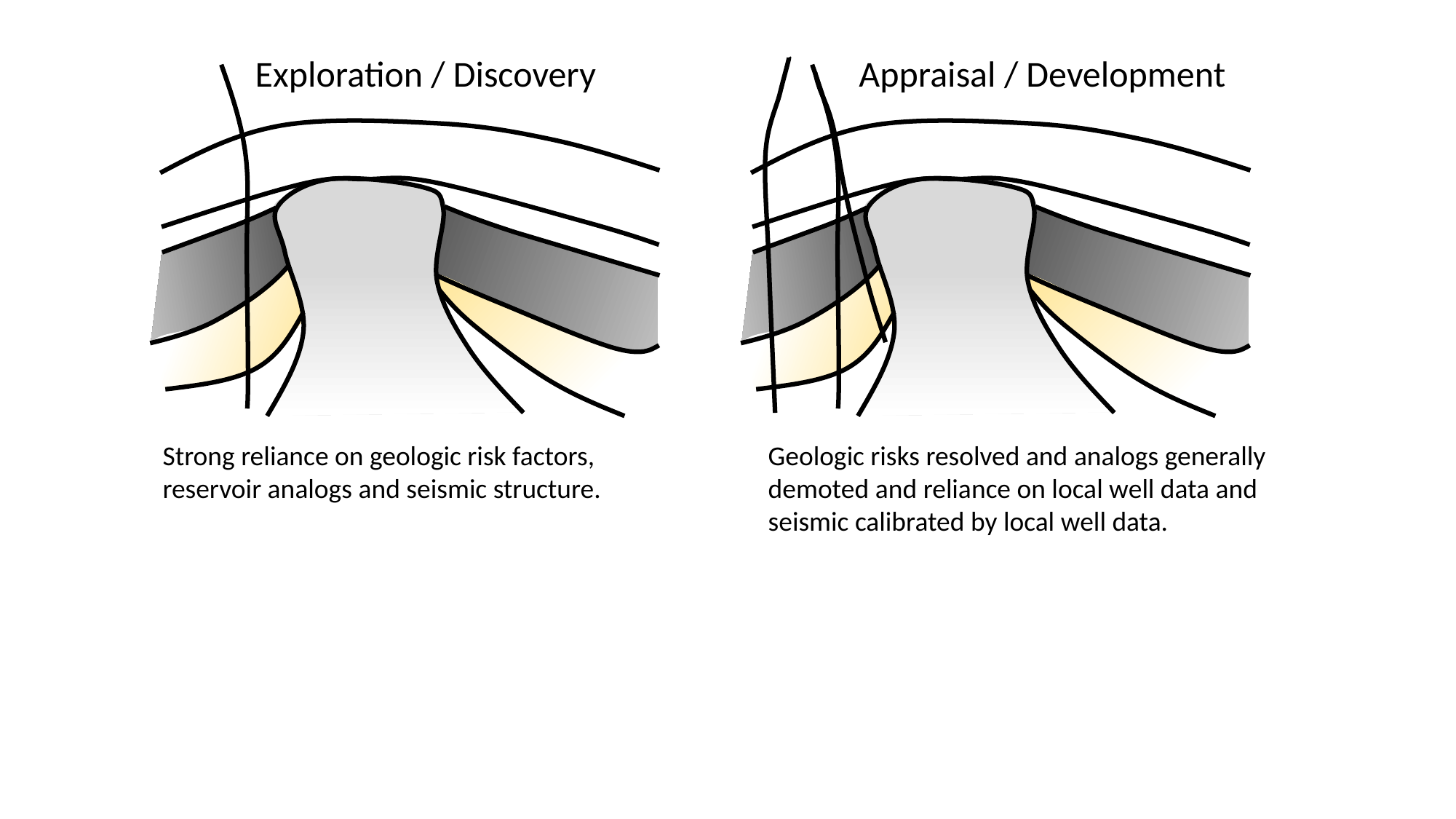

Exploration / Discovery
Appraisal / Development

Strong reliance on geologic risk factors,
reservoir analogs and seismic structure.
Geologic risks resolved and analogs generally
demoted and reliance on local well data and
seismic calibrated by local well data.